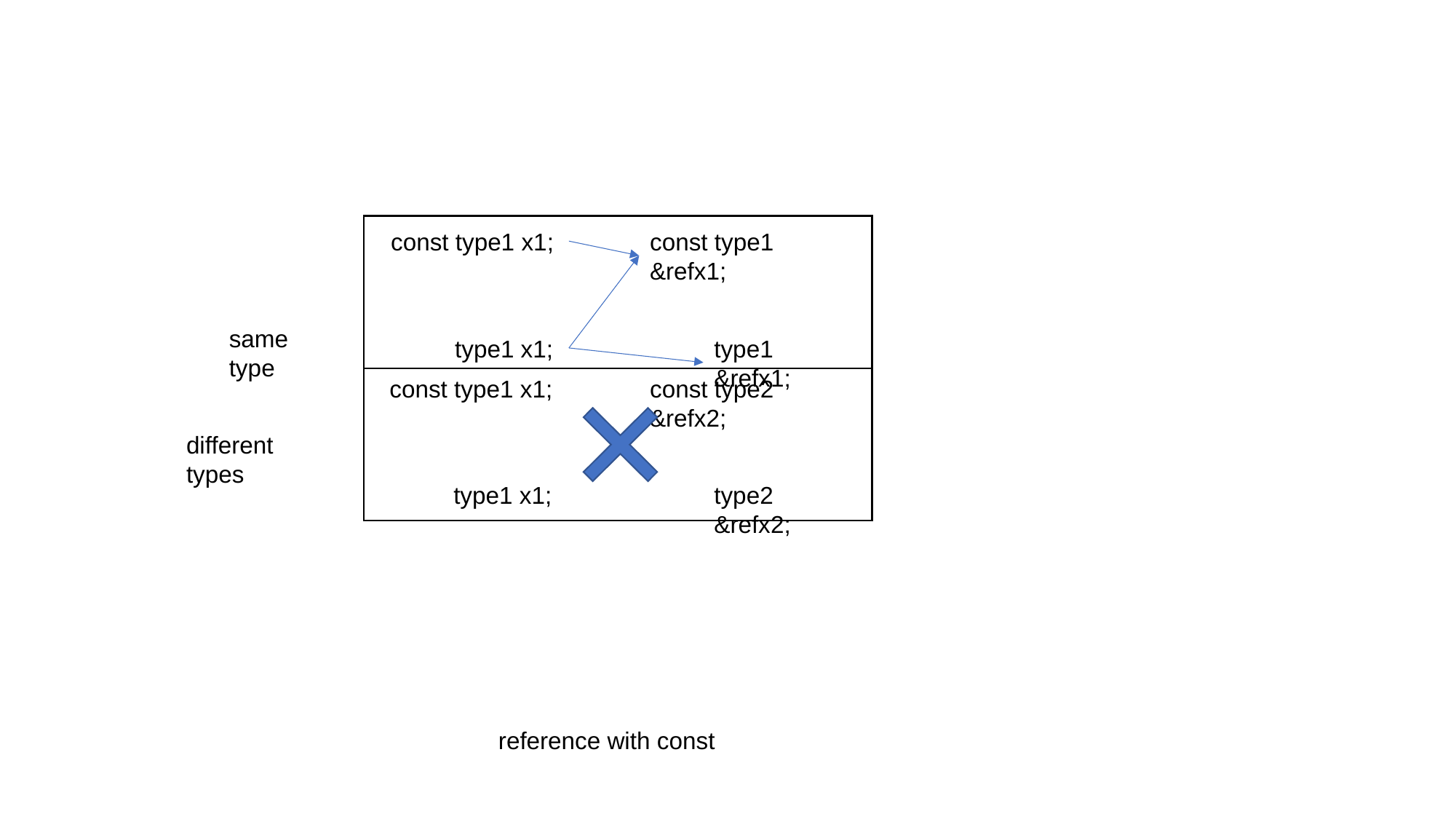

const type1 x1;
const type1 &refx1;
same type
type1 x1;
type1 &refx1;

const type1 x1;
const type2 &refx2;

different types
type1 x1;
type2 &refx2;
reference with const